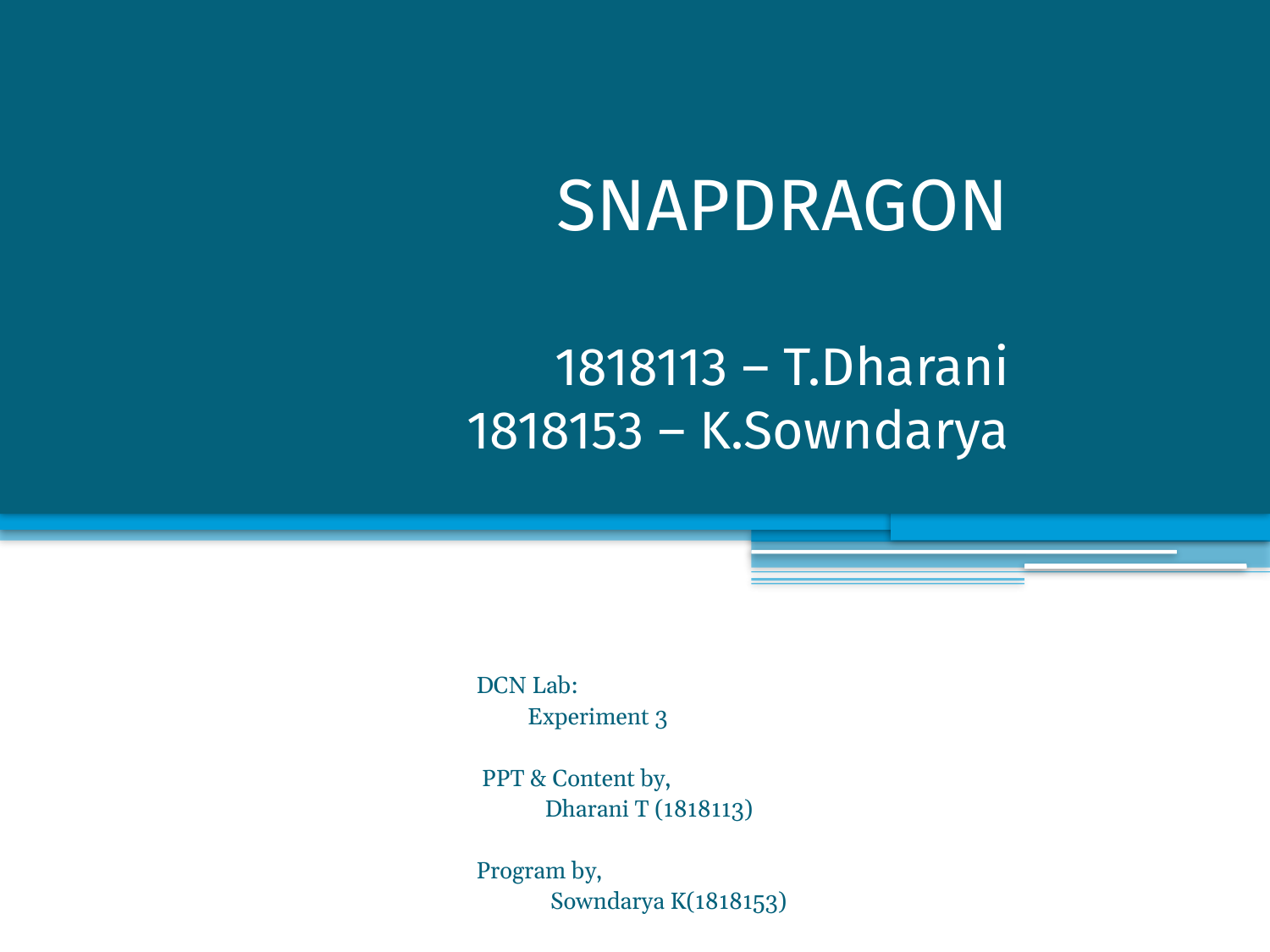

# SNAPDRAGON 1818113 – T.Dharani 1818153 – K.Sowndarya
DCN Lab:
         Experiment 3

 PPT & Content by,
            Dharani T (1818113)

Program by,
             Sowndarya K(1818153)